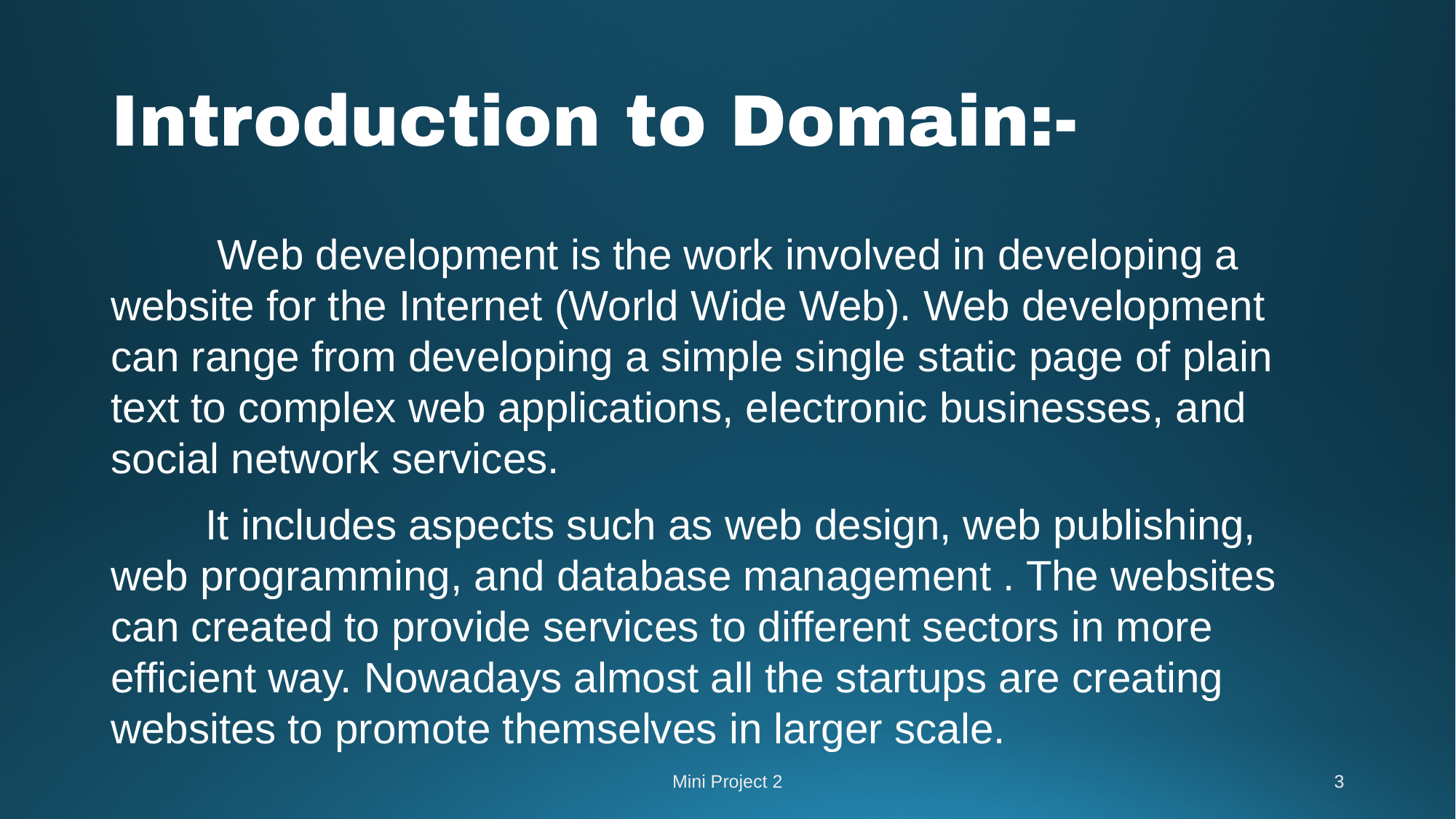

# Introduction to Domain:-
         Web development is the work involved in developing a website for the Internet (World Wide Web). Web development can range from developing a simple single static page of plain text to complex web applications, electronic businesses, and social network services.
        It includes aspects such as web design, web publishing, web programming, and database management . The websites can created to provide services to different sectors in more efficient way. Nowadays almost all the startups are creating websites to promote themselves in larger scale.
Mini Project 2
3